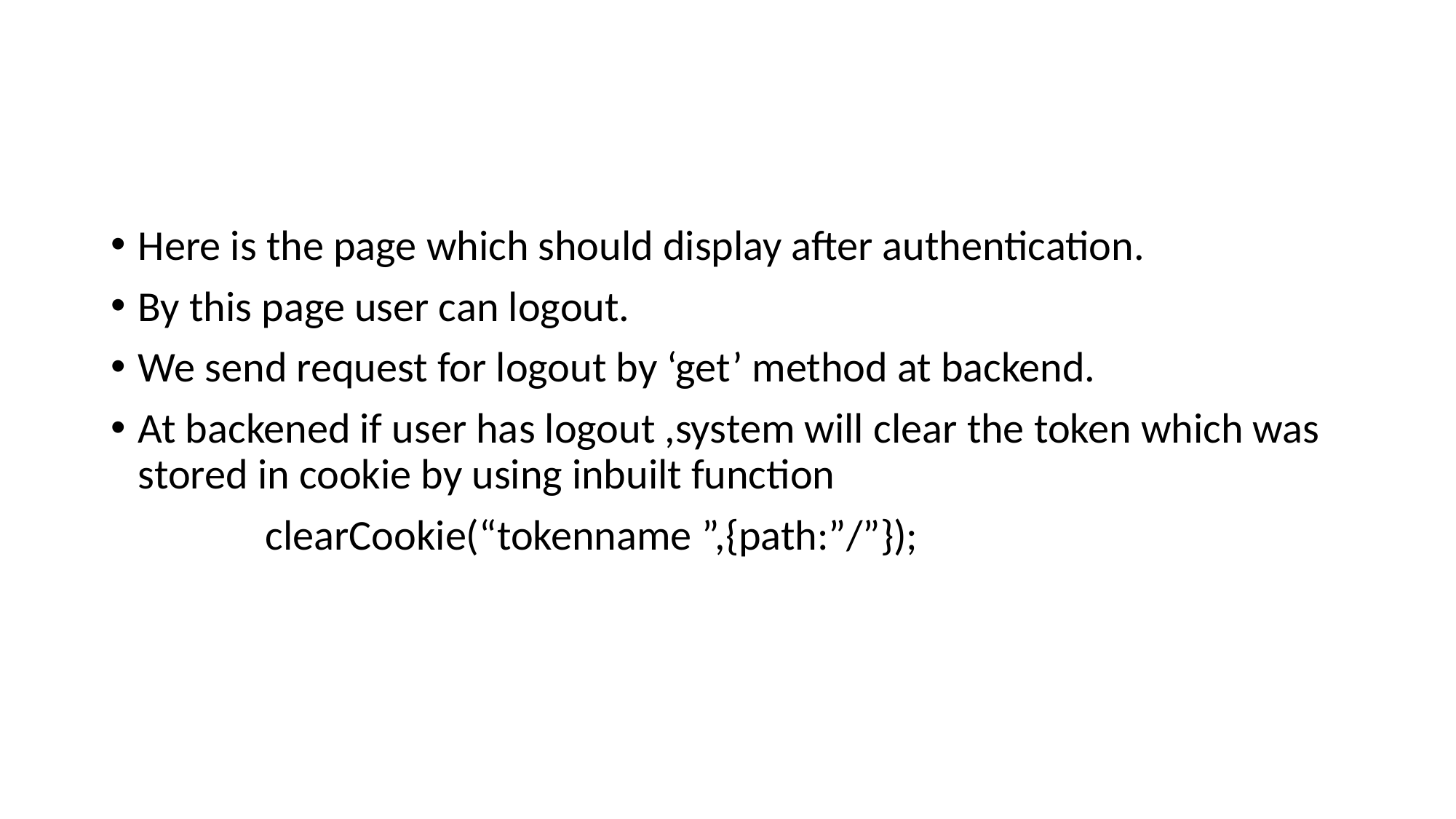

Here is the page which should display after authentication.
By this page user can logout.
We send request for logout by ‘get’ method at backend.
At backened if user has logout ,system will clear the token which was stored in cookie by using inbuilt function
                clearCookie(“tokenname ”,{path:”/”});